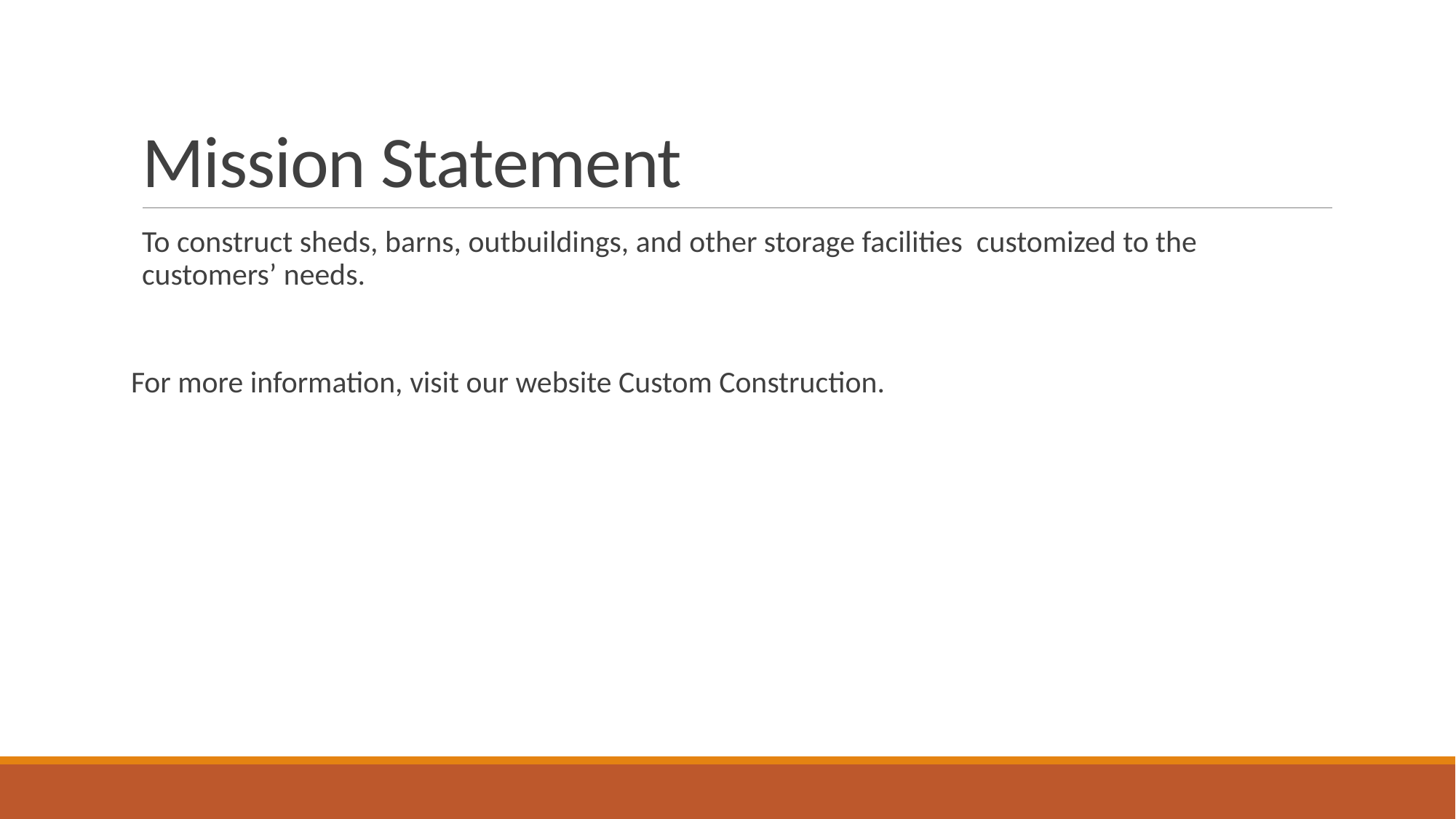

# Mission Statement
To construct sheds, barns, outbuildings, and other storage facilities  customized to the customers’ needs.

For more information, visit our website Custom Construction.